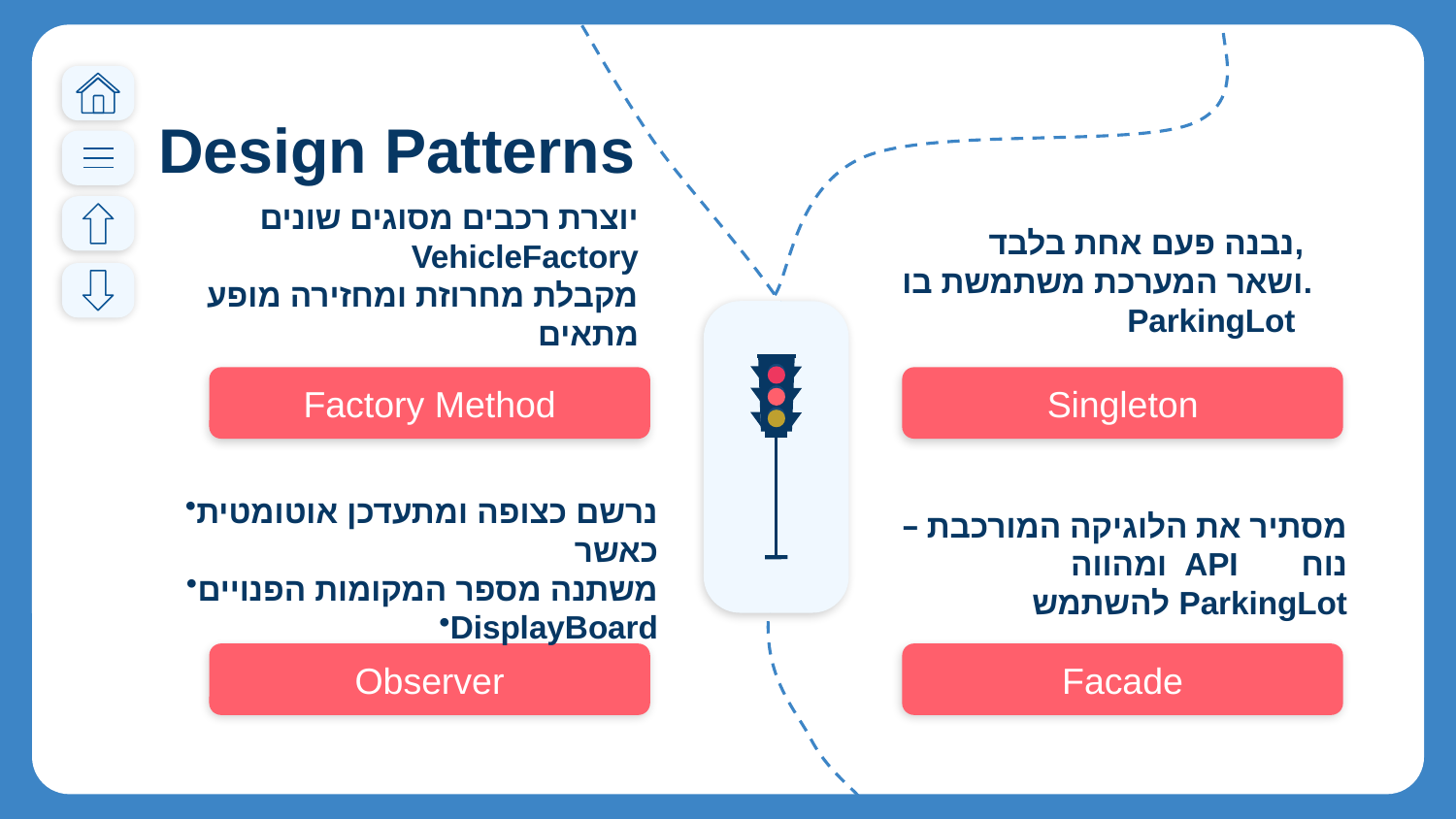

# Design Patterns

נבנה פעם אחת בלבד,
ושאר המערכת משתמשת בו.
ParkingLot

יוצרת רכבים מסוגים שונים VehicleFactory
מקבלת מחרוזת ומחזירה מופע מתאים

Factory Method

Singleton
נרשם כצופה ומתעדכן אוטומטית כאשר
משתנה מספר המקומות הפנויים
DisplayBoard

מסתיר את הלוגיקה המורכבת – ומהווה  API       נוח להשתמש ParkingLot
Observer
Facade